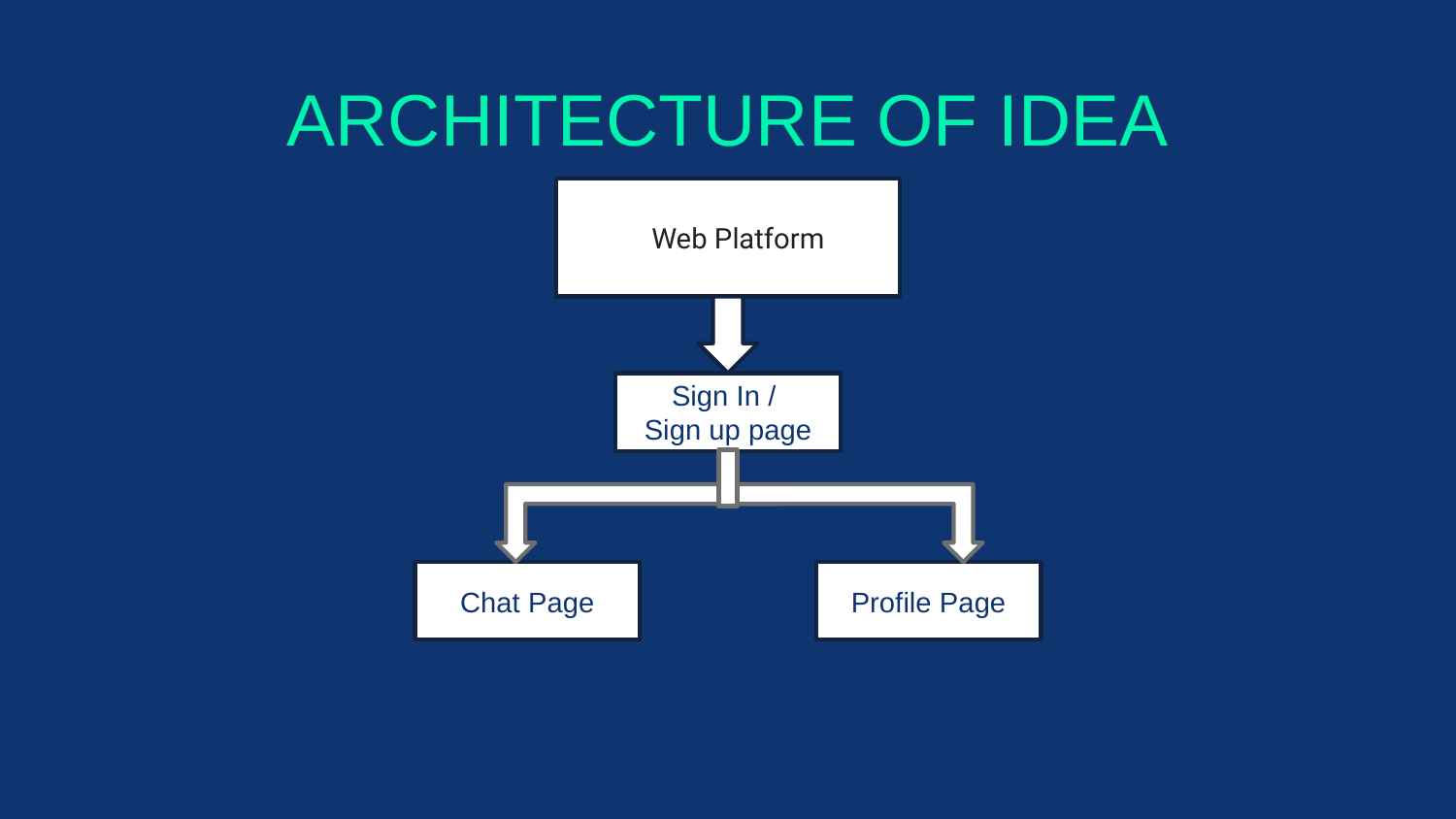

# ARCHITECTURE OF IDEA
Web Platform

Sign In /
Sign up page

Chat Page
Profile Page